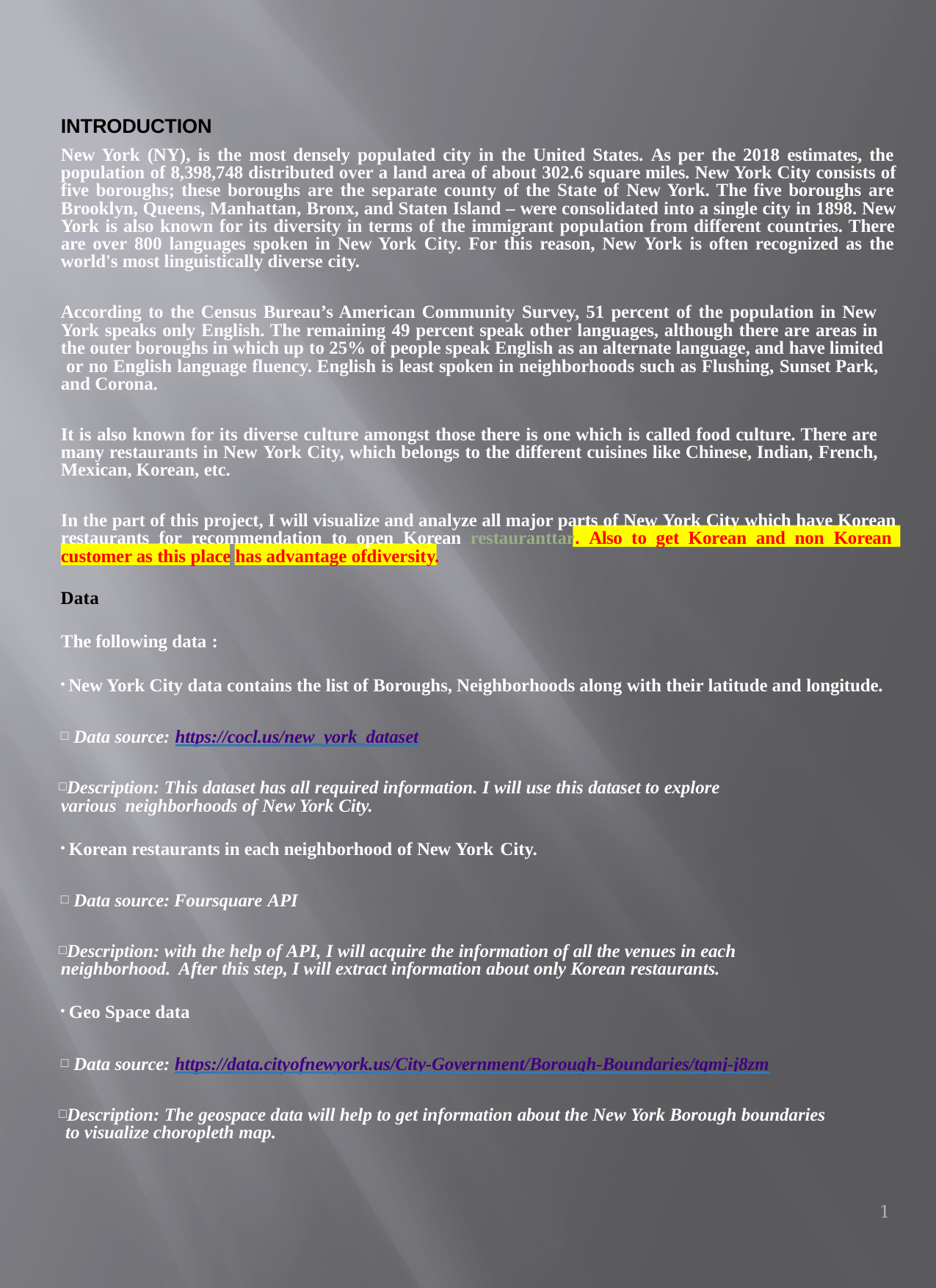

INTRODUCTION
New York (NY), is the most densely populated city in the United States. As per the 2018 estimates, the  population of 8,398,748 distributed over a land area of about 302.6 square miles. New York City consists of  five boroughs; these boroughs are the separate county of the State of New York. The five boroughs are  Brooklyn, Queens, Manhattan, Bronx, and Staten Island – were consolidated into a single city in 1898. New  York is also known for its diversity in terms of the immigrant population from different countries. There  are over 800 languages spoken in New York City. For this reason, New York is often recognized as the  world's most linguistically diverse city.

According to the Census Bureau’s American Community Survey, 51 percent of the population in New  York speaks only English. The remaining 49 percent speak other languages, although there are areas in  the outer boroughs in which up to 25% of people speak English as an alternate language, and have limited  or no English language fluency. English is least spoken in neighborhoods such as Flushing, Sunset Park,  and Corona.

It is also known for its diverse culture amongst those there is one which is called food culture. There are  many restaurants in New York City, which belongs to the different cuisines like Chinese, Indian, French,  Mexican, Korean, etc.

In the part of this project, I will visualize and analyze all major parts of New York City which have Korean  restaurants for recommendation to open Korean restauranttar. Also to get Korean and non Korean  customer as this place has advantage ofdiversity.

Data

The following data :

New York City data contains the list of Boroughs, Neighborhoods along with their latitude and longitude.

Data source: https://cocl.us/new_york_dataset

Description: This dataset has all required information. I will use this dataset to explore various  neighborhoods of New York City.

Korean restaurants in each neighborhood of New York City.

Data source: Foursquare API

Description: with the help of API, I will acquire the information of all the venues in each neighborhood.  After this step, I will extract information about only Korean restaurants.

Geo Space data

Data source: https://data.cityofnewyork.us/City-Government/Borough-Boundaries/tqmj-j8zm

Description: The geospace data will help to get information about the New York Borough boundaries  to visualize choropleth map.

1